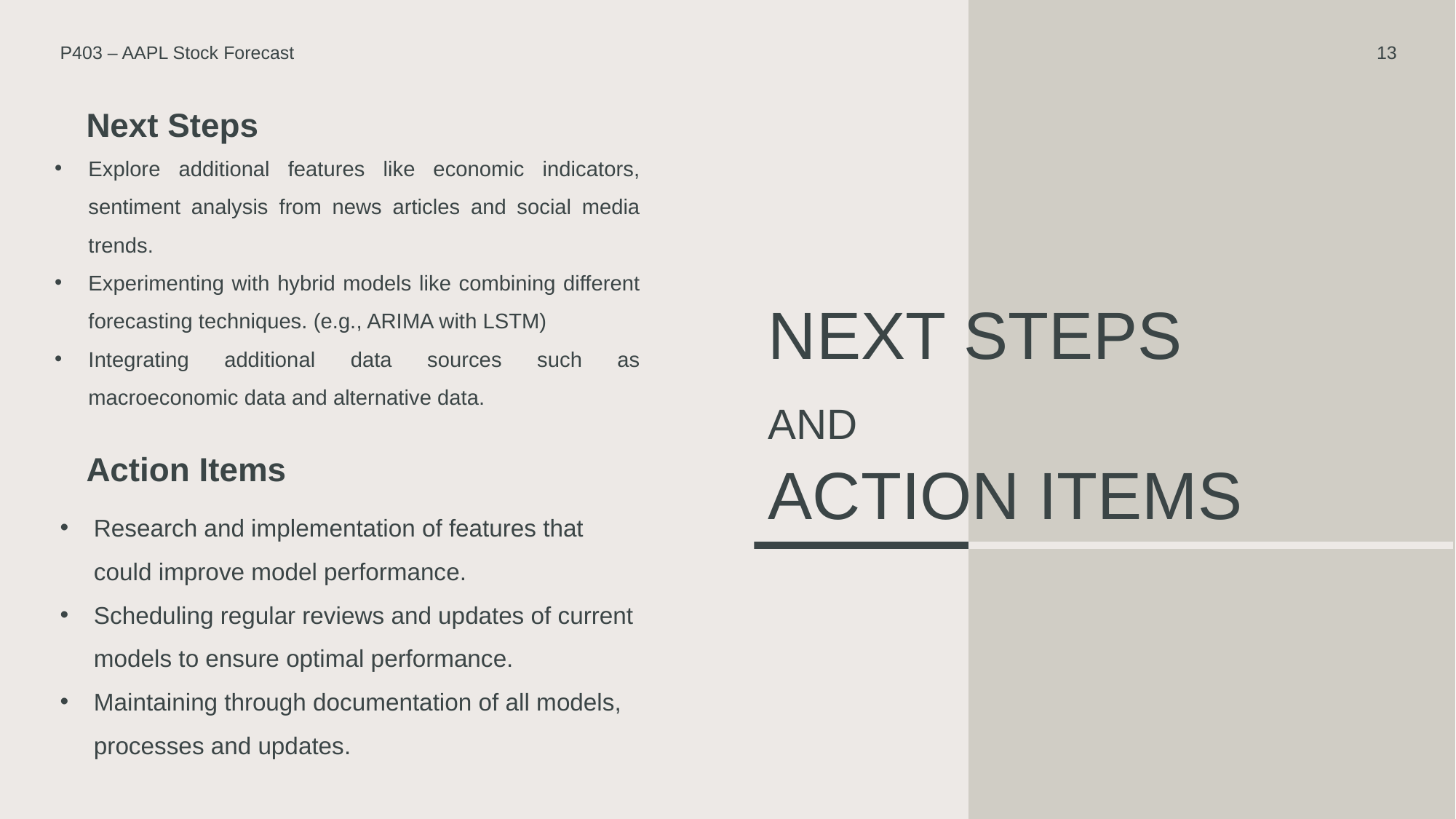

P403 – AAPL Stock Forecast
13
Next Steps
Explore additional features like economic indicators, sentiment analysis from news articles and social media trends.
Experimenting with hybrid models like combining different forecasting techniques. (e.g., ARIMA with LSTM)
Integrating additional data sources such as macroeconomic data and alternative data.
# Next Steps and Action Items
Action Items
Research and implementation of features that could improve model performance.
Scheduling regular reviews and updates of current models to ensure optimal performance.
Maintaining through documentation of all models, processes and updates.